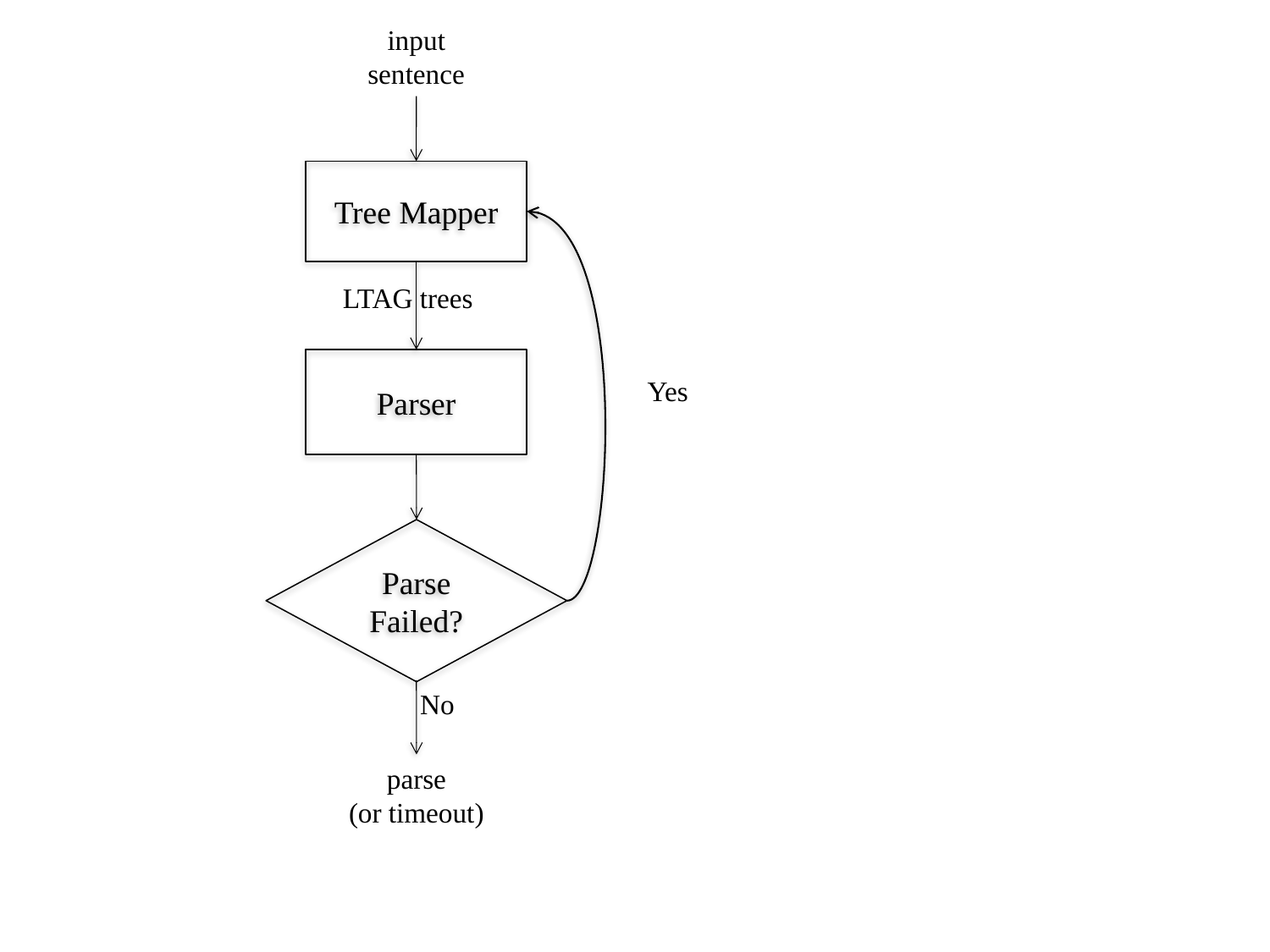

input
sentence
Tree Mapper
LTAG trees
Parser
Yes
Parse Failed?
No
parse
(or timeout)